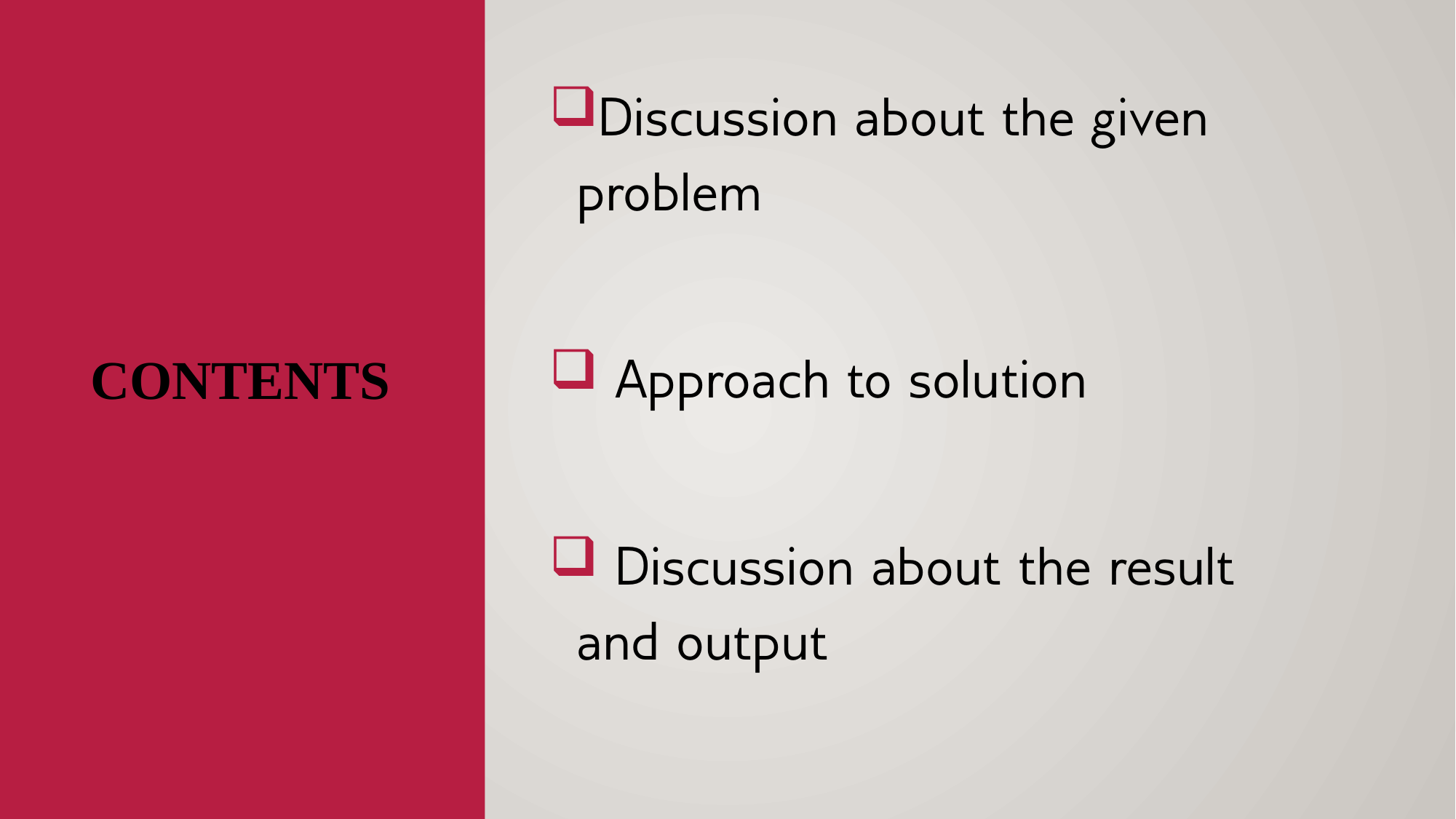

Discussion about the given problem

 Approach to solution

 Discussion about the result and output

# contents